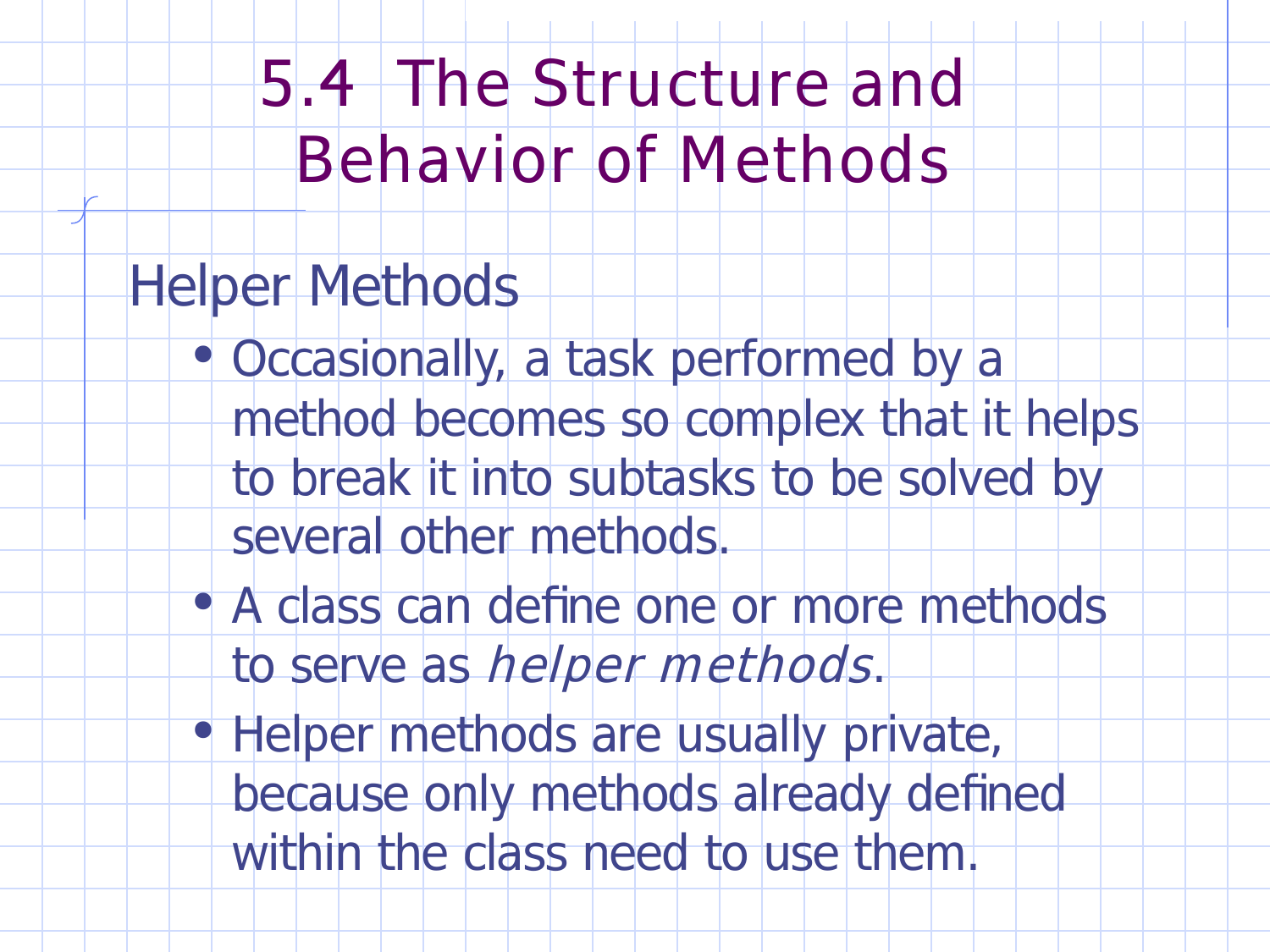

# 5.4  The Structure and Behavior of Methods
Helper Methods
Occasionally, a task performed by a method becomes so complex that it helps to break it into subtasks to be solved by several other methods.
A class can define one or more methods to serve as helper methods.
Helper methods are usually private, because only methods already defined within the class need to use them.